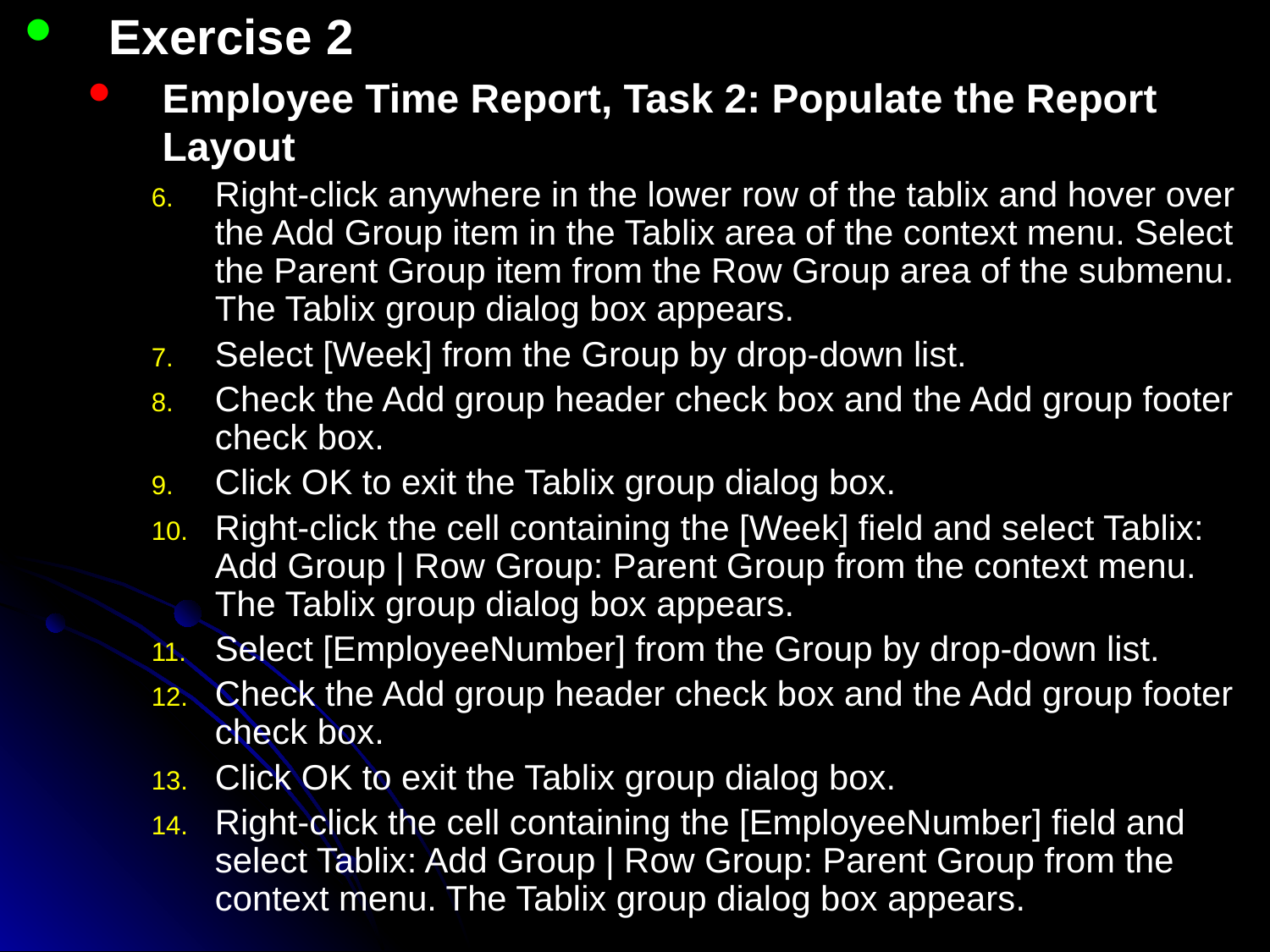

Exercise 2
Employee Time Report, Task 2: Populate the Report Layout
Right-click anywhere in the lower row of the tablix and hover over the Add Group item in the Tablix area of the context menu. Select the Parent Group item from the Row Group area of the submenu. The Tablix group dialog box appears.
Select [Week] from the Group by drop-down list.
Check the Add group header check box and the Add group footer check box.
Click OK to exit the Tablix group dialog box.
Right-click the cell containing the [Week] field and select Tablix: Add Group | Row Group: Parent Group from the context menu. The Tablix group dialog box appears.
Select [EmployeeNumber] from the Group by drop-down list.
Check the Add group header check box and the Add group footer check box.
Click OK to exit the Tablix group dialog box.
Right-click the cell containing the [EmployeeNumber] field and select Tablix: Add Group | Row Group: Parent Group from the context menu. The Tablix group dialog box appears.